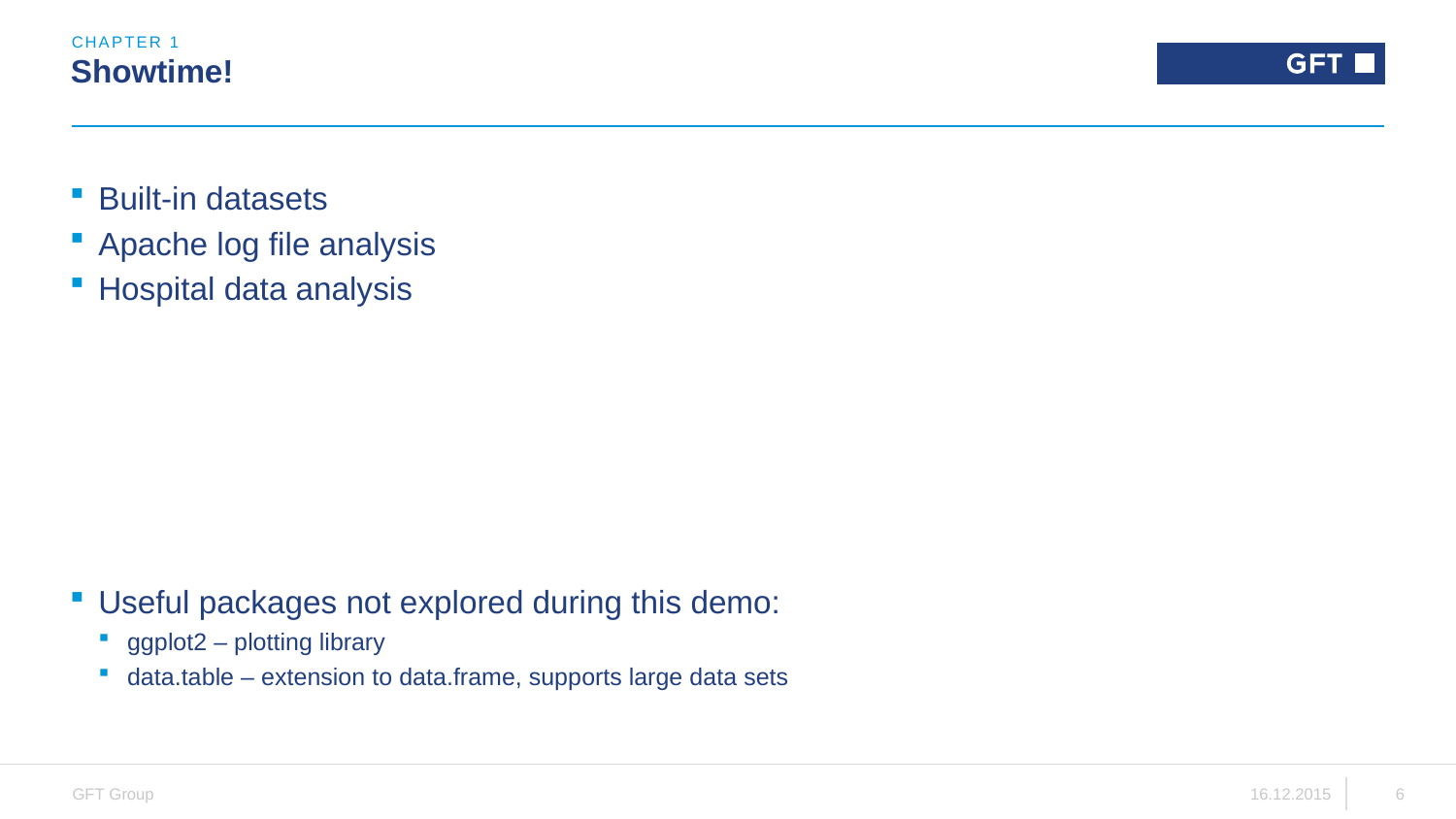

Chapter 1
# Showtime!
Built-in datasets
Apache log file analysis
Hospital data analysis

Useful packages not explored during this demo:
ggplot2 – plotting library
data.table – extension to data.frame, supports large data sets